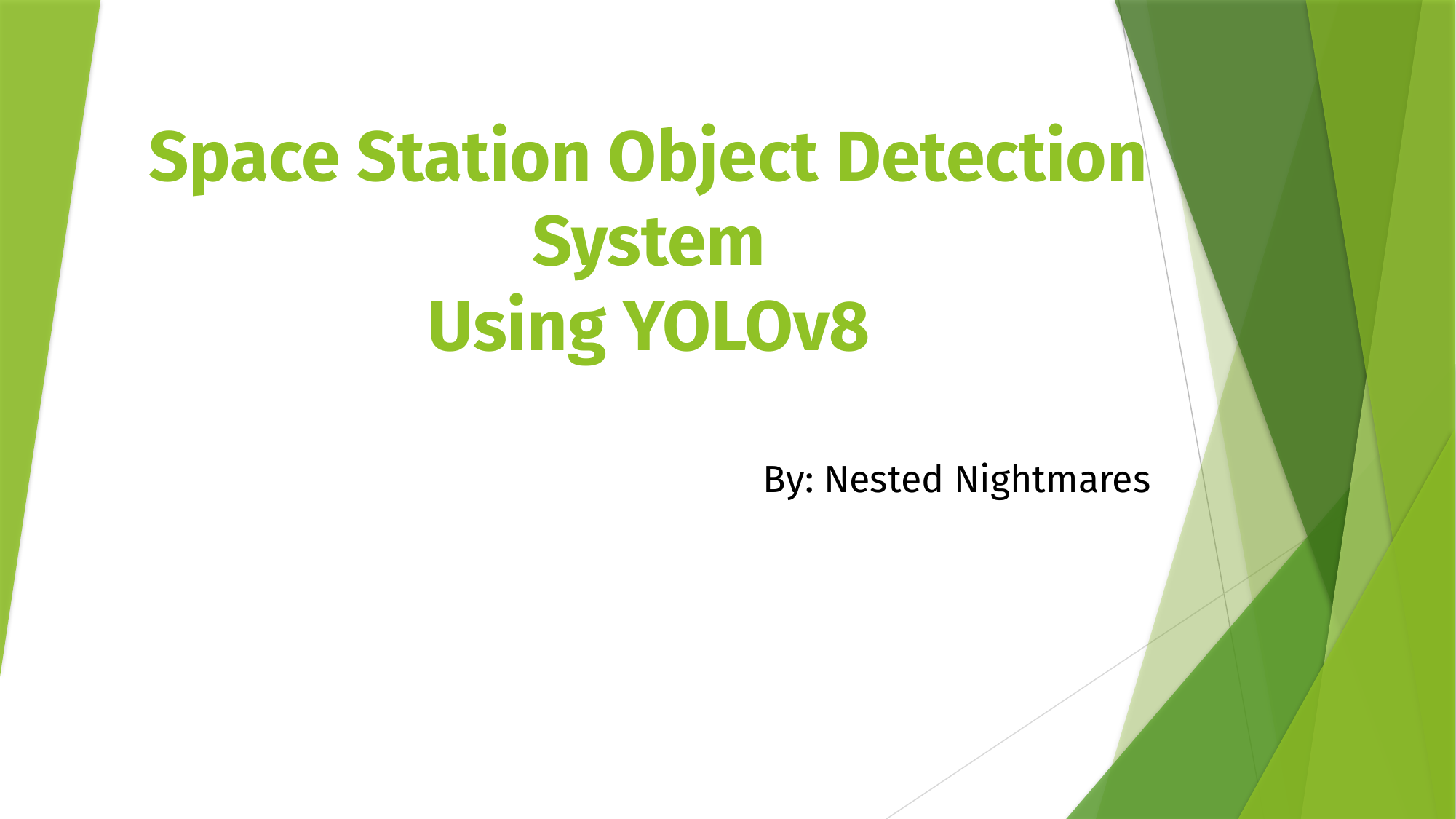

# Space Station Object Detection System Using YOLOv8
By: Nested Nightmares